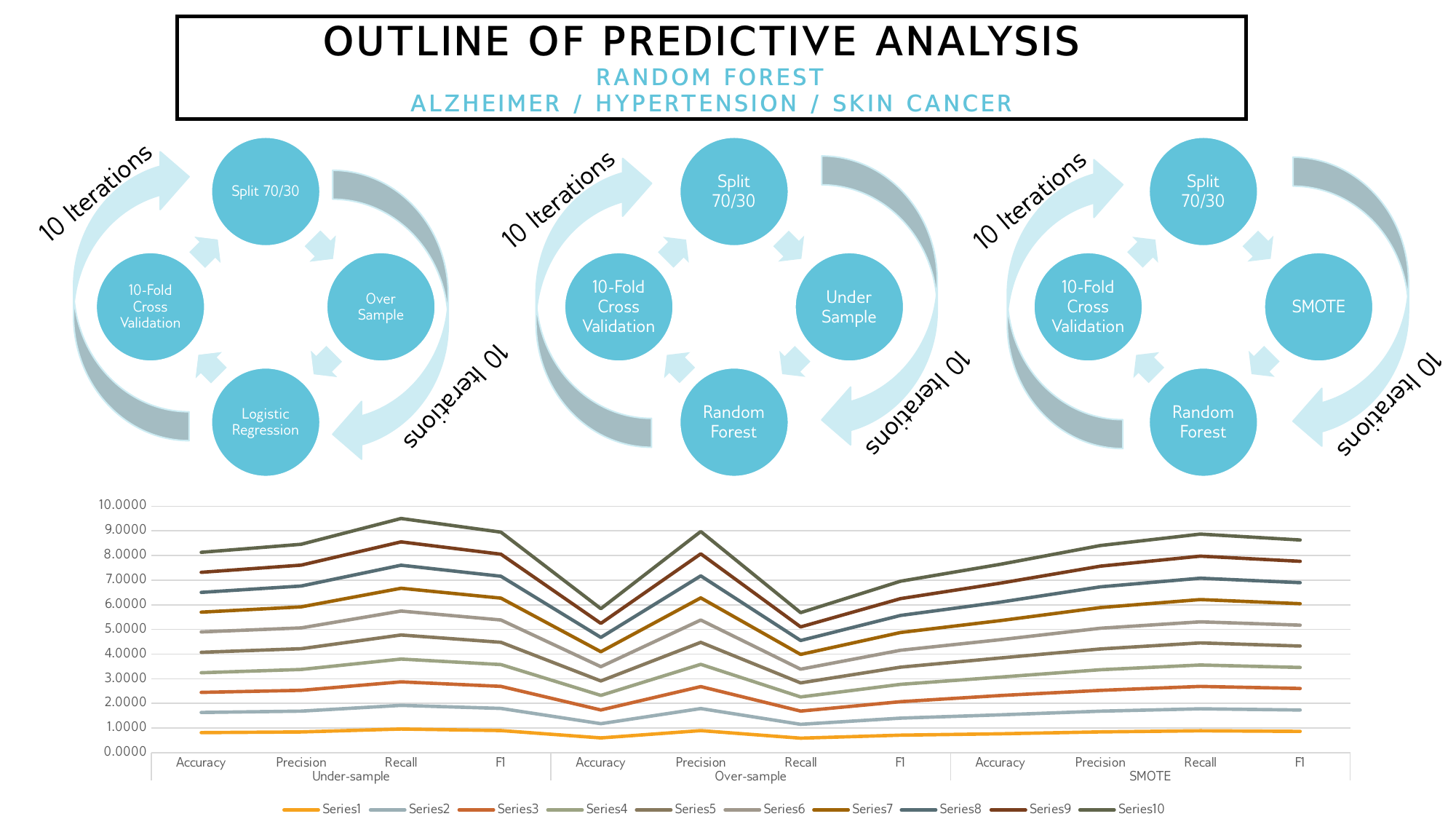

# Outline of Predictive Analysis Random Forest Alzheimer / hypertension / skin cancer
Split 70/30

Over Sample

Random Forest

10-Fold Cross Validation

Split 70/30

Over Sample

Logistic Regression

10-Fold Cross Validation

Split 70/30

SMOTE

Random Forest

10-Fold Cross Validation

Split 70/30

Under Sample

Random Forest

10-Fold Cross Validation

10 Iterations

10 Iterations
10 Iterations
10 Iterations
10 Iterations
10 Iterations

### Chart

| Category |  |  |  |  |  |  |  |  |  |  |
|---|---|---|---|---|---|---|---|---|---|---|
| Accuracy | 0.8116667 | 0.8183333 | 0.815 | 0.7966667 | 0.83 | 0.8266667 | 0.8033333 | 0.8016667 | 0.815 | 0.8116667 |
| Precision | 0.8394415 | 0.8441331 | 0.8447972 | 0.8467153 | 0.8436426 | 0.8442907 | 0.8529412 | 0.845045 | 0.8484848 | 0.8454707 |
| Recall | 0.9581673 | 0.9601594 | 0.9541833 | 0.9243028 | 0.9780876 | 0.9721116 | 0.9243028 | 0.9342629 | 0.9482072 | 0.9482072 |
| F1 | 0.8948837 | 0.8984157 | 0.8961646 | 0.8838095 | 0.9059041 | 0.9037037 | 0.8871893 | 0.8874172 | 0.8955786 | 0.8938967 |
| Accuracy | 0.5966667 | 0.5783333 | 0.5566667 | 0.5916667 | 0.585 | 0.58 | 0.6083333 | 0.58 | 0.57 | 0.5966667 |
| Precision | 0.8939394 | 0.8952381 | 0.8907285 | 0.9028213 | 0.894081 | 0.9058442 | 0.8985075 | 0.8930818 | 0.8935484 | 0.90625 |
| Recall | 0.5876494 | 0.561753 | 0.5358566 | 0.5737052 | 0.5717131 | 0.5557769 | 0.5996016 | 0.5657371 | 0.5517928 | 0.5776892 |
| F1 | 0.7091346 | 0.6903305 | 0.6691542 | 0.7015834 | 0.6974484 | 0.6888889 | 0.7192354 | 0.6926829 | 0.682266 | 0.7055961 |
| Accuracy | 0.765 | 0.7683333 | 0.7833333 | 0.7483333 | 0.7766667 | 0.7433333 | 0.775 | 0.75 | 0.7683333 | 0.7666667 |
| Precision | 0.8412098 | 0.8405253 | 0.8444444 | 0.8368522 | 0.8445693 | 0.8411765 | 0.8391867 | 0.8397683 | 0.8392523 | 0.8376866 |
| Recall | 0.8864542 | 0.8924303 | 0.9083665 | 0.8685259 | 0.8984064 | 0.8545817 | 0.9043825 | 0.8665339 | 0.8944223 | 0.8944223 |
| F1 | 0.8632396 | 0.8657005 | 0.8752399 | 0.8523949 | 0.8706564 | 0.8478261 | 0.8705657 | 0.8529412 | 0.8659595 | 0.8651252 |